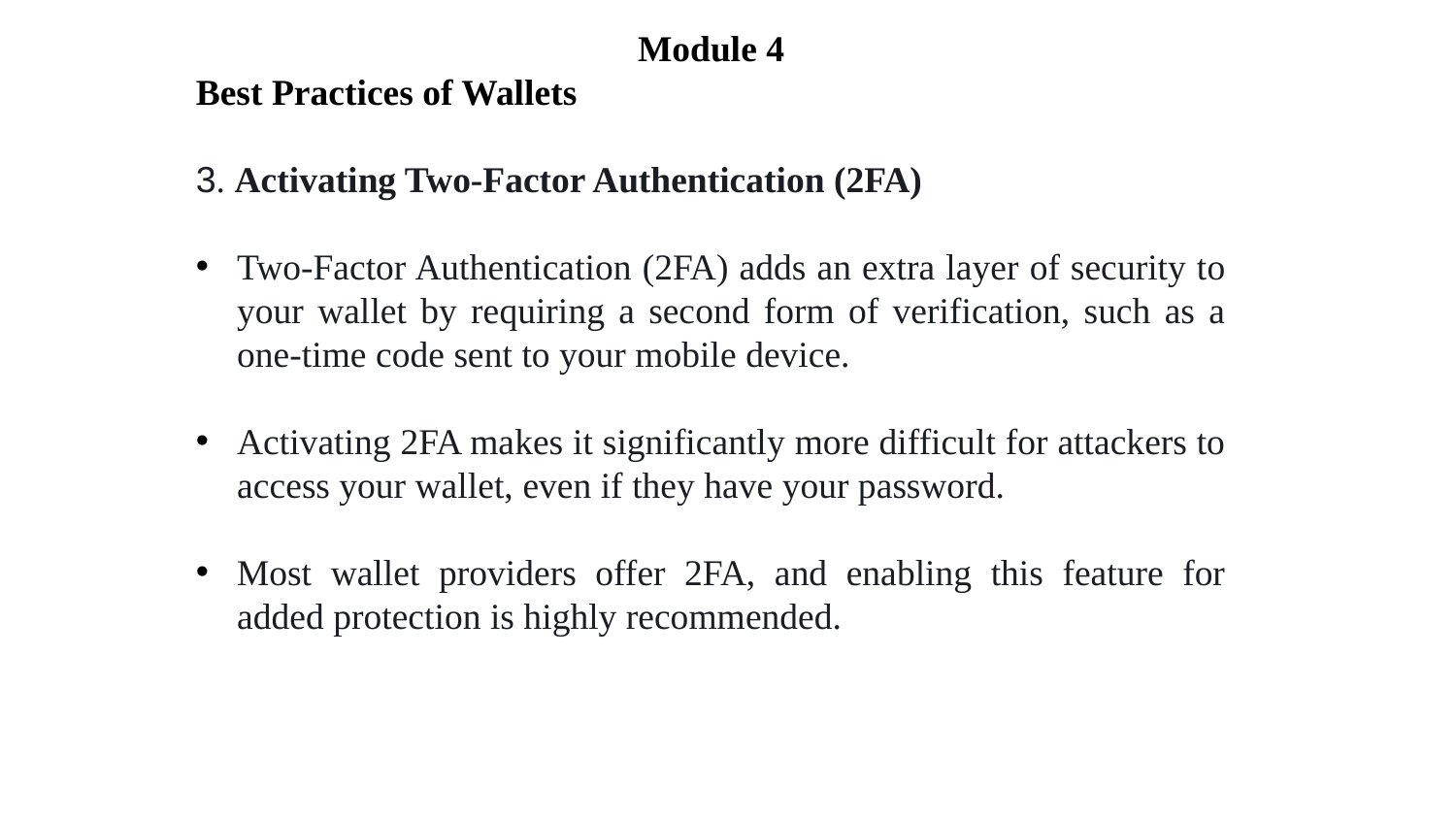

Module 4
Best Practices of Wallets

3. Activating Two-Factor Authentication (2FA)

Two-Factor Authentication (2FA) adds an extra layer of security to your wallet by requiring a second form of verification, such as a one-time code sent to your mobile device.

Activating 2FA makes it significantly more difficult for attackers to access your wallet, even if they have your password.

Most wallet providers offer 2FA, and enabling this feature for added protection is highly recommended.